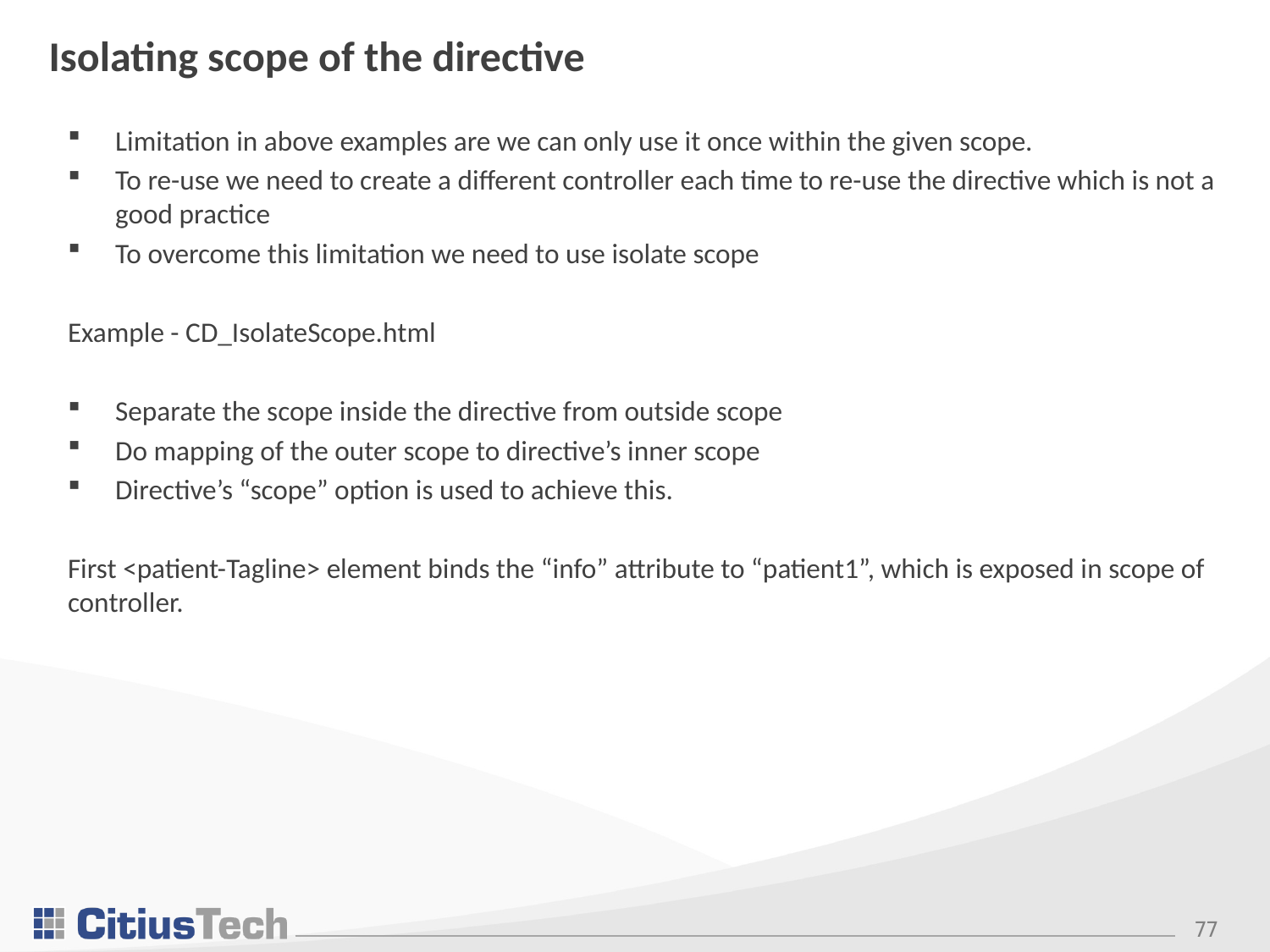

# Isolating scope of the directive
Limitation in above examples are we can only use it once within the given scope.
To re-use we need to create a different controller each time to re-use the directive which is not a good practice
To overcome this limitation we need to use isolate scope

Example - CD_IsolateScope.html

Separate the scope inside the directive from outside scope
Do mapping of the outer scope to directive’s inner scope
Directive’s “scope” option is used to achieve this.

First <patient-Tagline> element binds the “info” attribute to “patient1”, which is exposed in scope of controller.